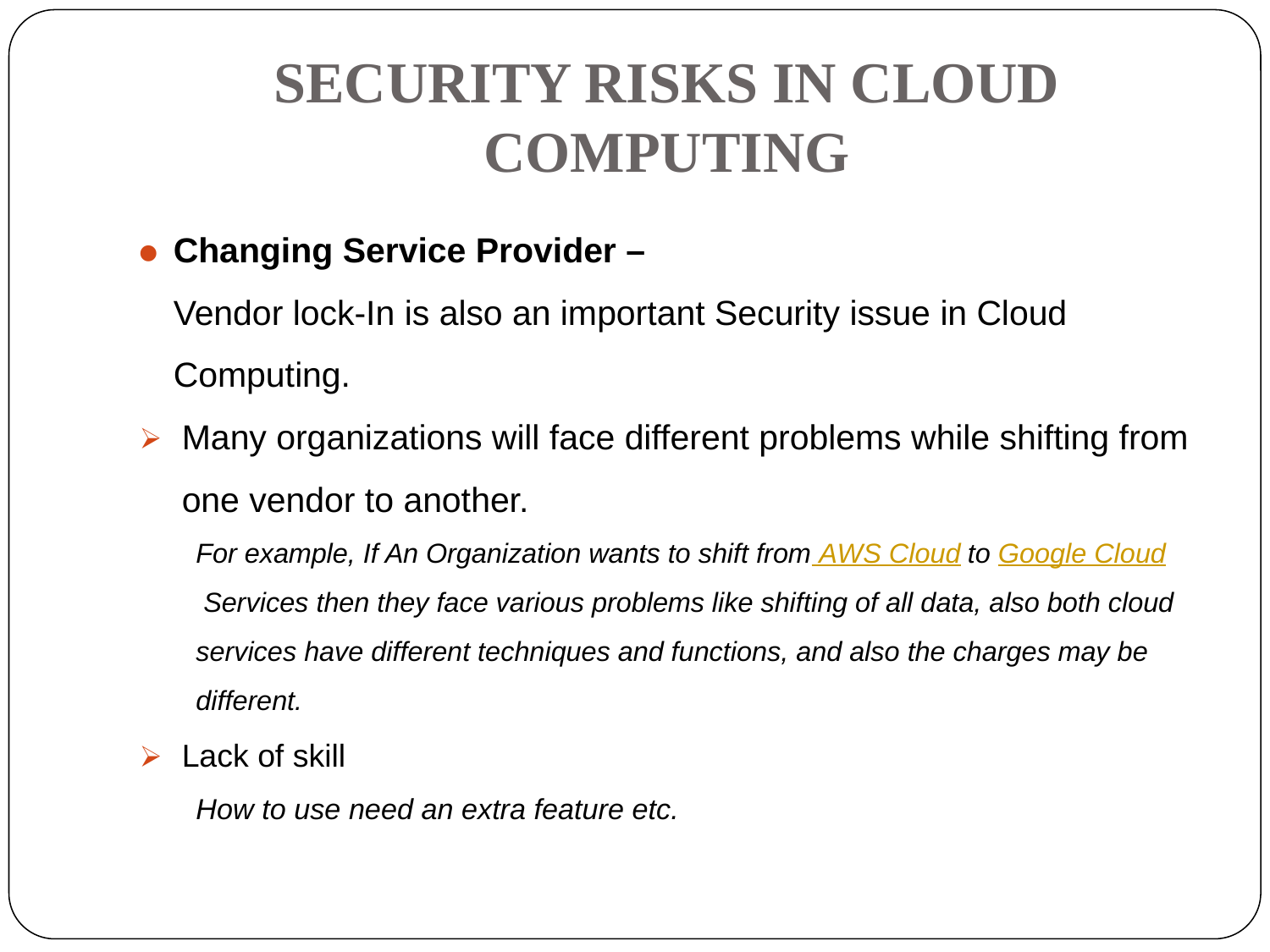

# SECURITY RISKS IN CLOUD COMPUTING
Changing Service Provider –
Vendor lock-In is also an important Security issue in Cloud Computing.
Many organizations will face different problems while shifting from one vendor to another.
For example, If An Organization wants to shift from AWS Cloud to Google Cloud Services then they face various problems like shifting of all data, also both cloud services have different techniques and functions, and also the charges may be different.
Lack of skill
How to use need an extra feature etc.